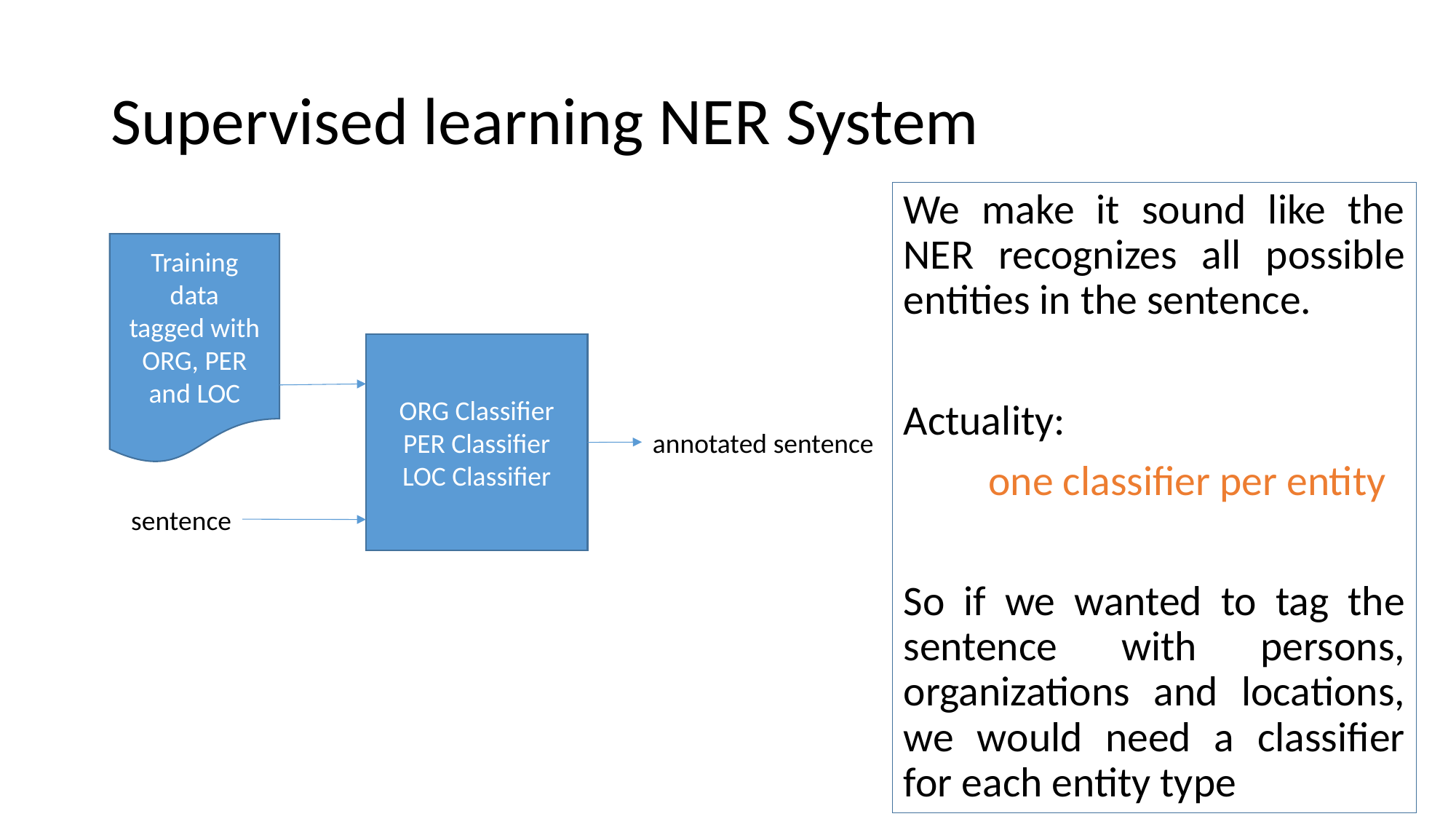

# Supervised learning NER System
We make it sound like the NER recognizes all possible entities in the sentence.

Actuality:
         one classifier per entity

So if we wanted to tag the sentence with persons, organizations and locations, we would need a classifier for each entity type
Training
data
tagged with
ORG, PER and LOC
ORG Classifier
PER Classifier
LOC Classifier
annotated sentence
sentence